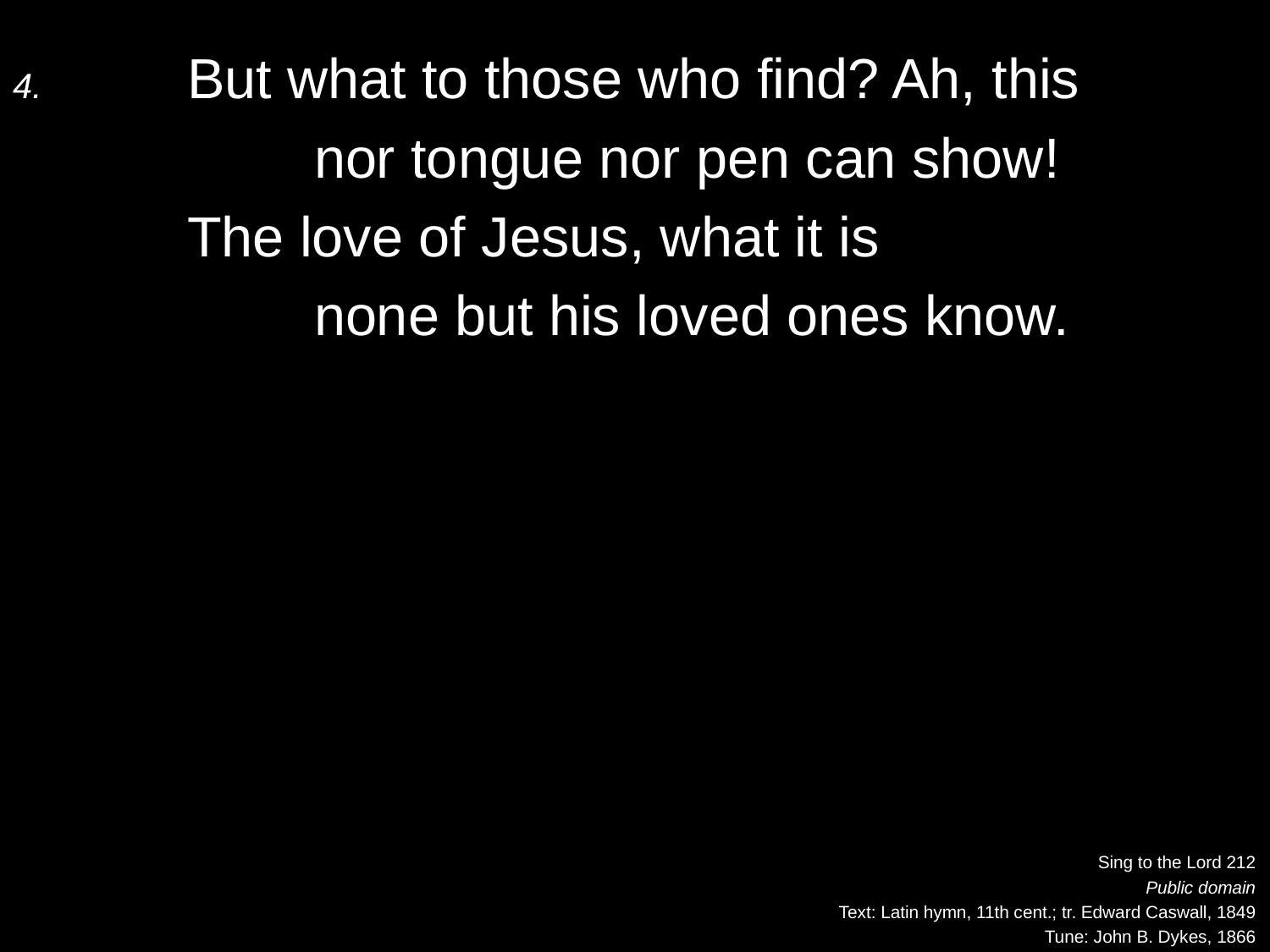

4.	But what to those who find? Ah, this
		nor tongue nor pen can show!
	The love of Jesus, what it is
		none but his loved ones know.
Sing to the Lord 212
Public domain
Text: Latin hymn, 11th cent.; tr. Edward Caswall, 1849
Tune: John B. Dykes, 1866